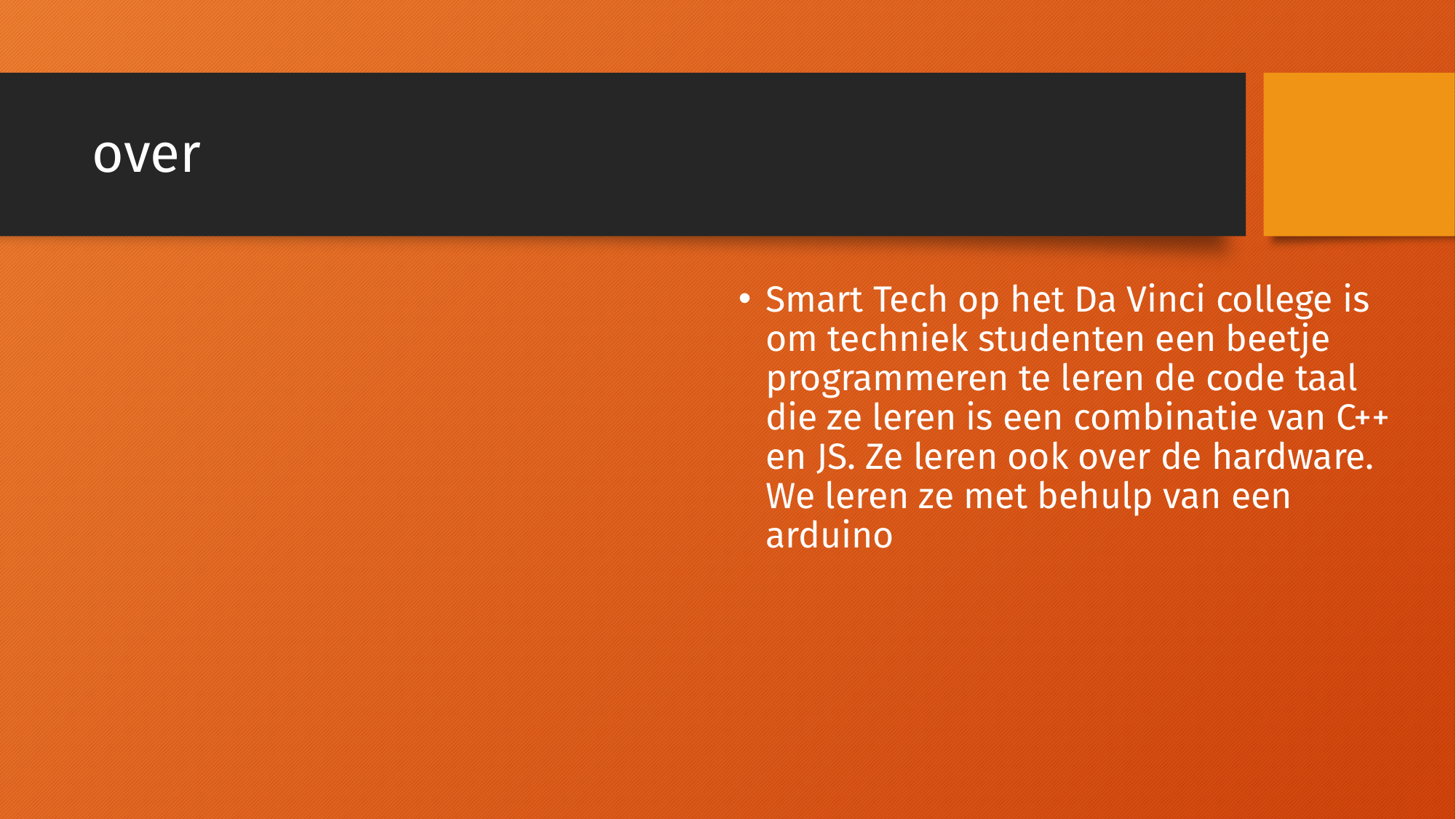

# over
Smart Tech op het Da Vinci college is om techniek studenten een beetje programmeren te leren de code taal die ze leren is een combinatie van C++ en JS. Ze leren ook over de hardware. We leren ze met behulp van een arduino